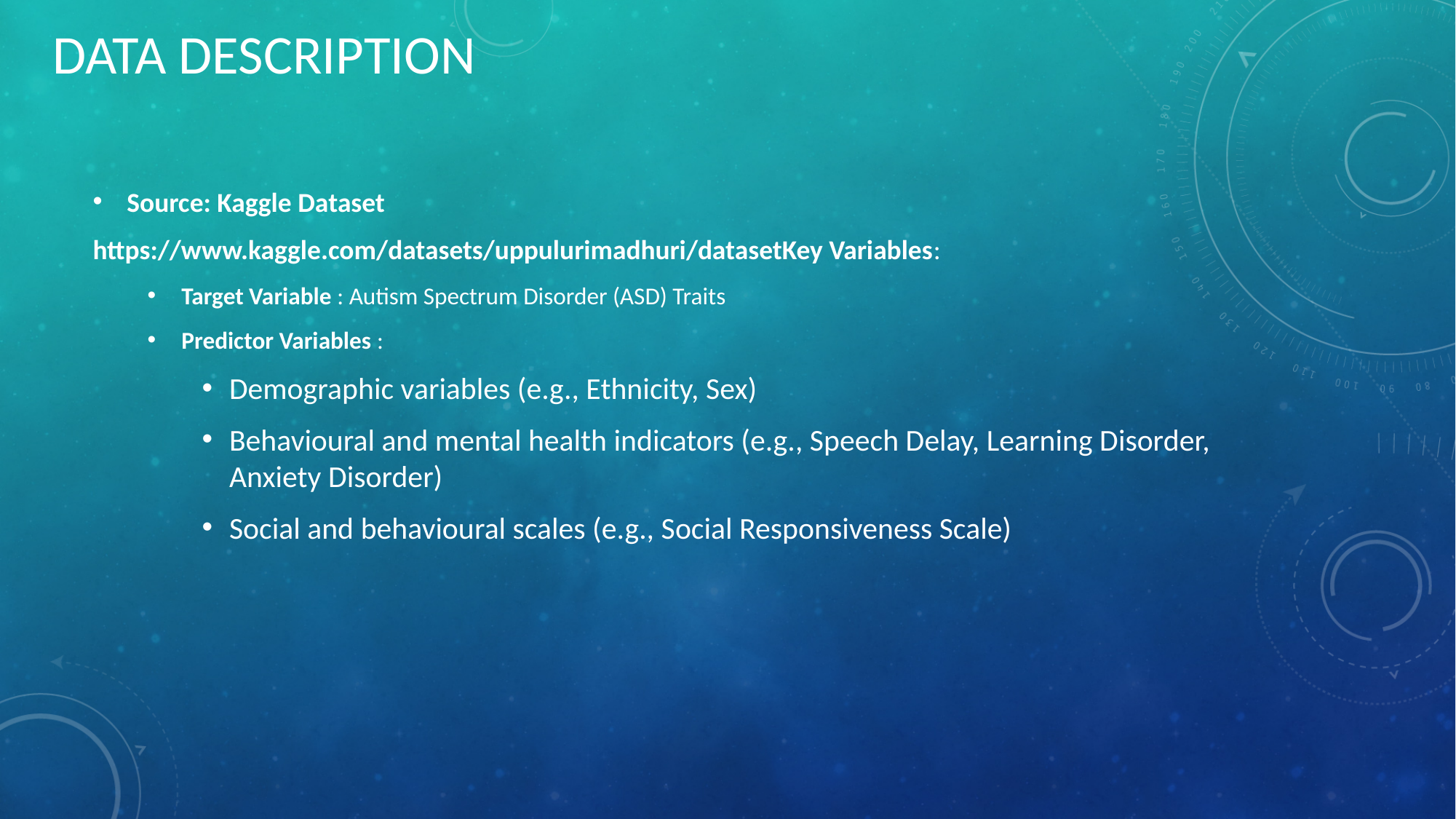

# Data Description
Source: Kaggle Dataset
https://www.kaggle.com/datasets/uppulurimadhuri/datasetKey Variables:
Target Variable : Autism Spectrum Disorder (ASD) Traits
Predictor Variables :
Demographic variables (e.g., Ethnicity, Sex)
Behavioural and mental health indicators (e.g., Speech Delay, Learning Disorder, Anxiety Disorder)
Social and behavioural scales (e.g., Social Responsiveness Scale)